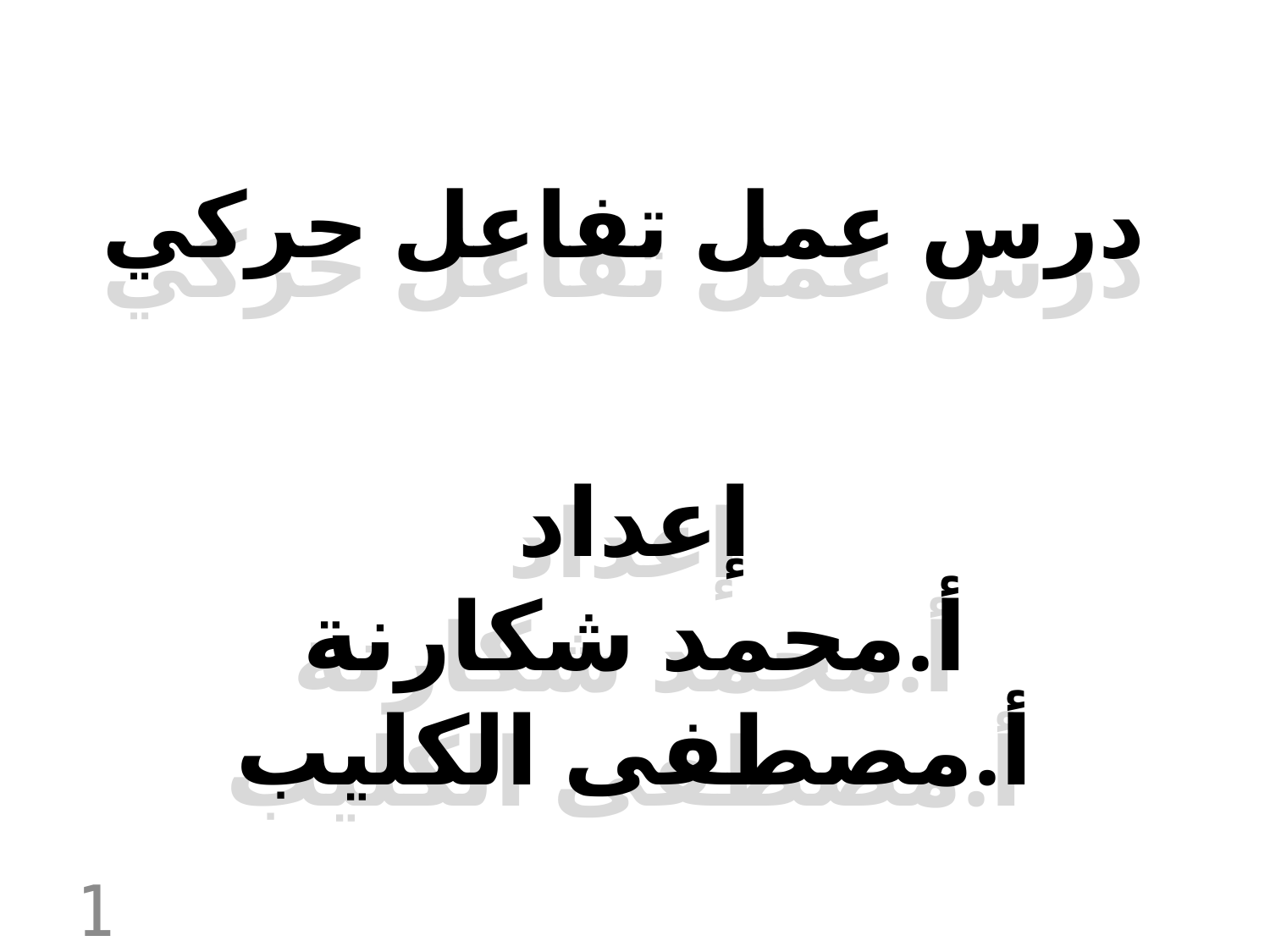

درس عمل تفاعل حركي
# درس عمل تفاعل حركي
إعداد
أ.محمد شكارنة
أ.مصطفى الكليب
إعداد
أ.محمد شكارنة
أ.مصطفى الكليب
1